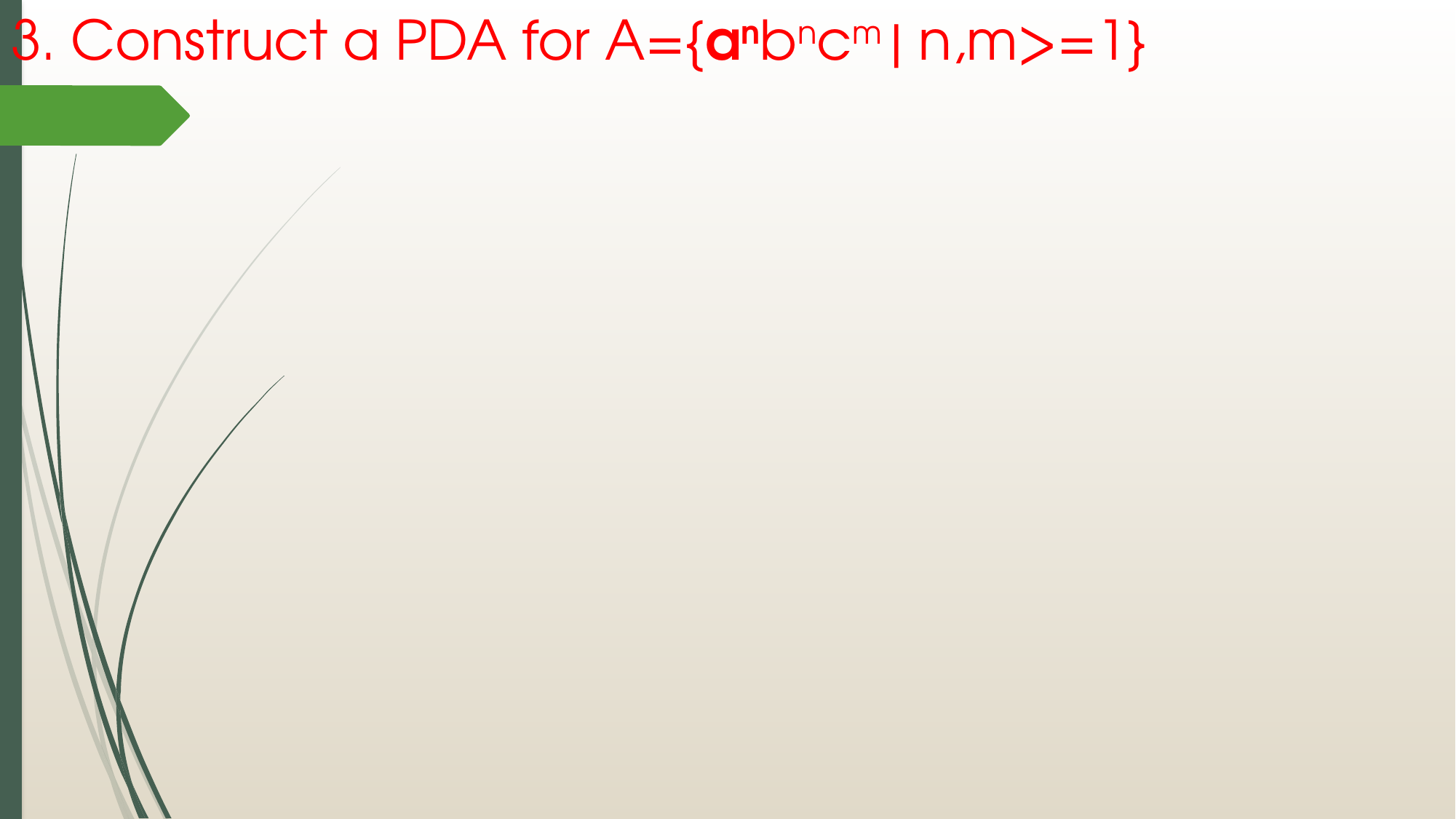

# 3. Construct a PDA for A={anbncm | n,m>=1}